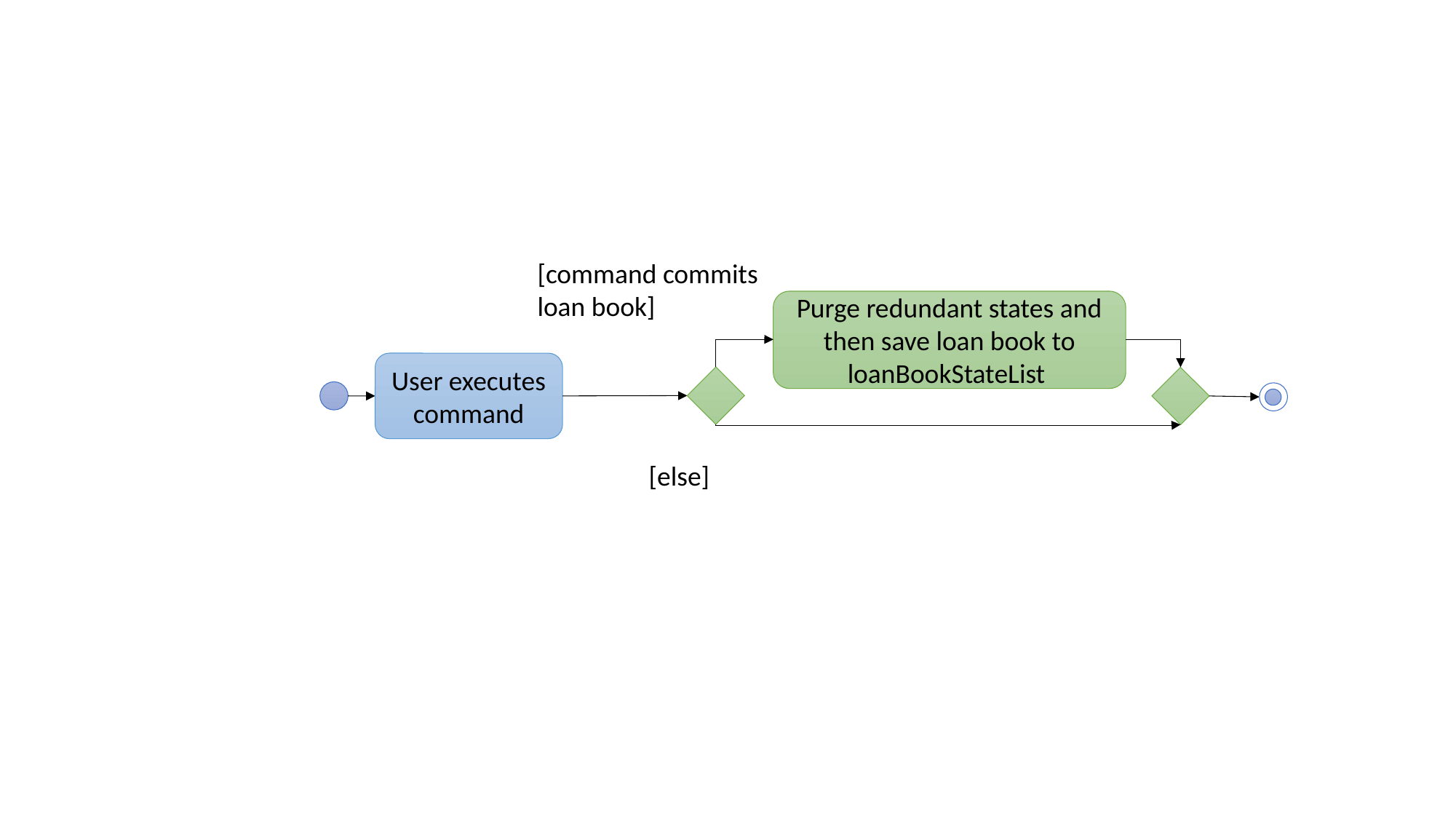

[command commits loan book]
Purge redundant states and then save loan book to loanBookStateList
User executes command

[else]